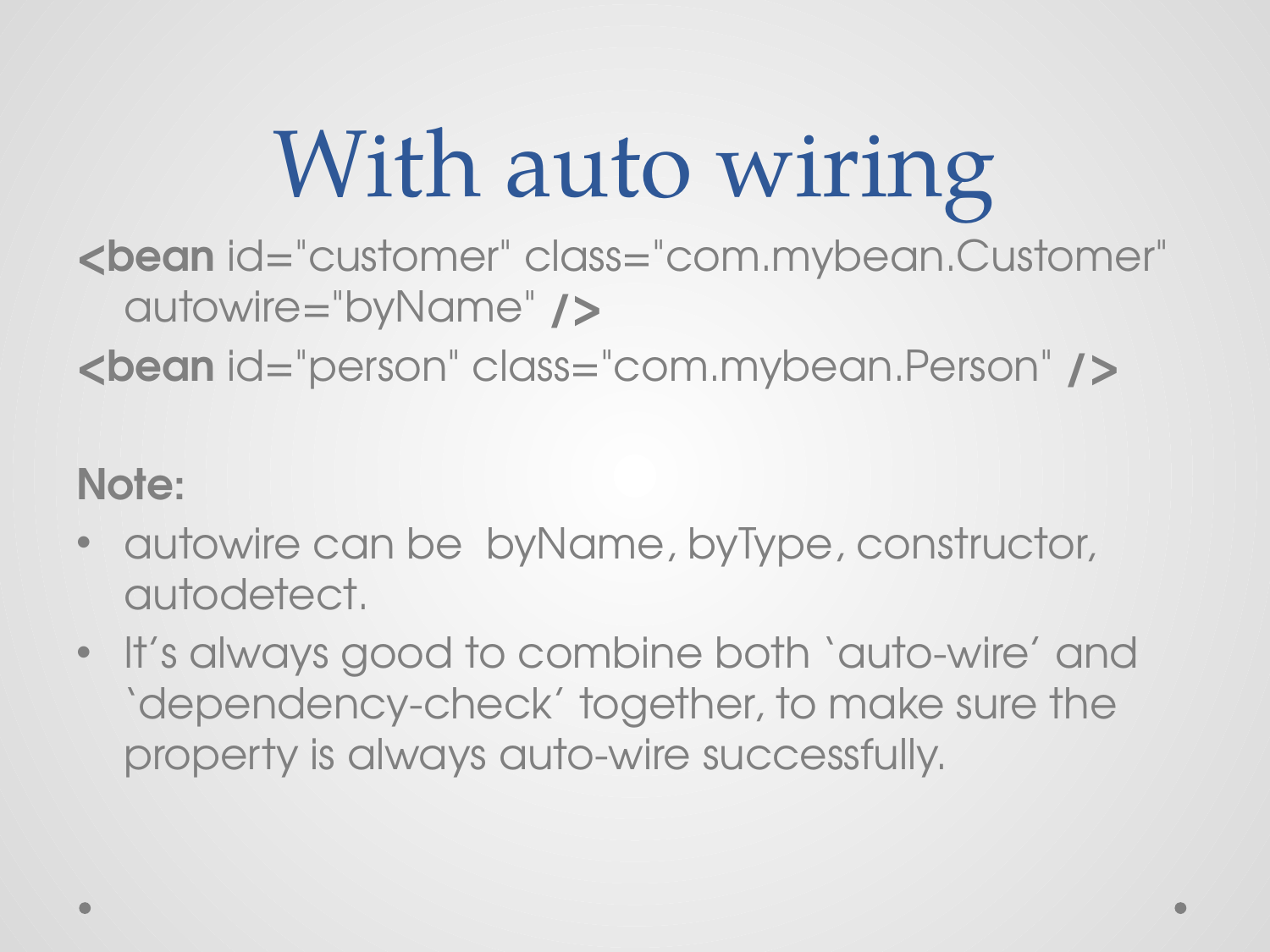

# With auto wiring
<bean id="customer" class="com.mybean.Customer" autowire="byName" />
<bean id="person" class="com.mybean.Person" />

Note:
autowire can be  byName, byType, constructor, autodetect.
It’s always good to combine both ‘auto-wire’ and ‘dependency-check’ together, to make sure the property is always auto-wire successfully.